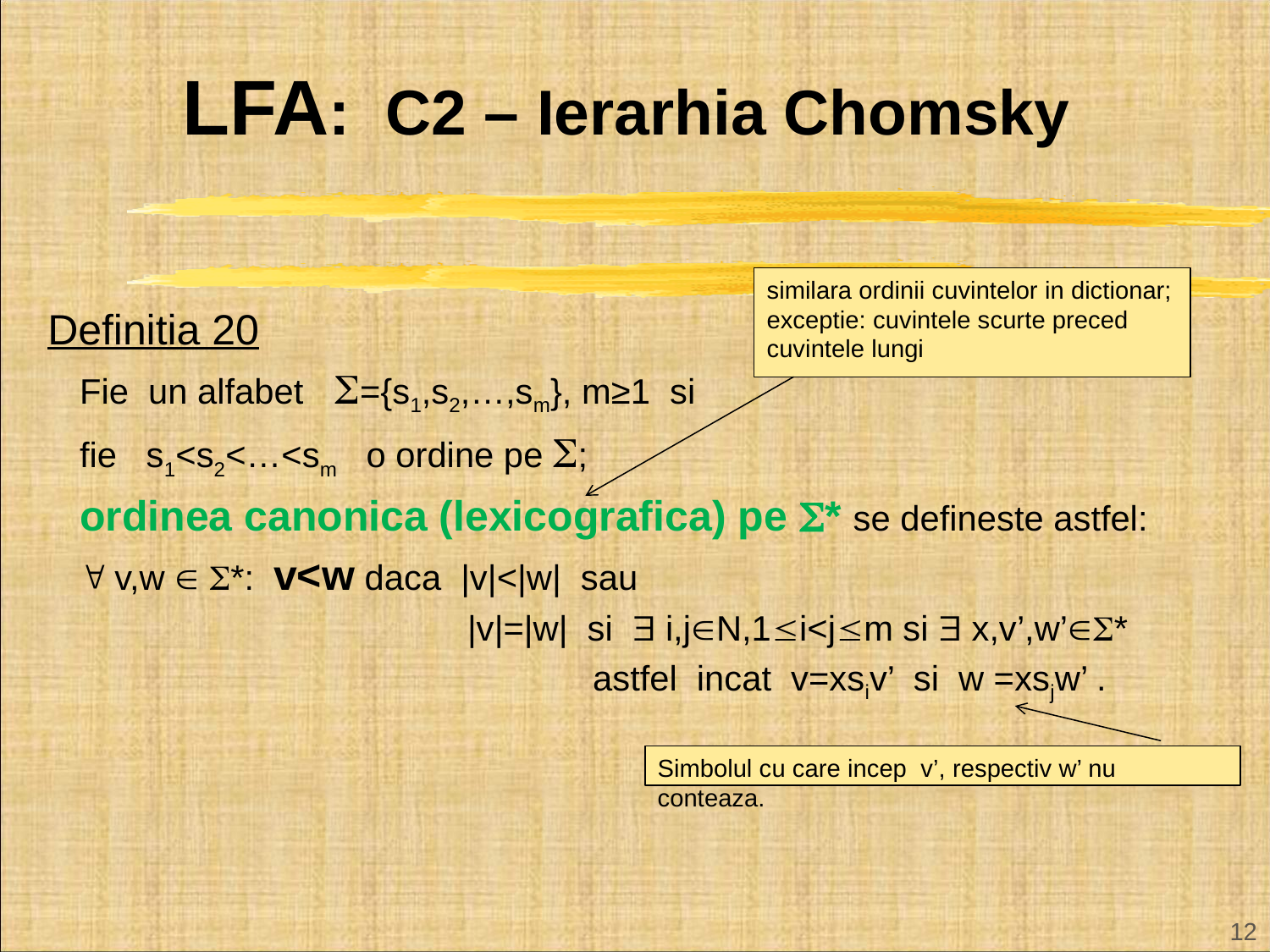

# LFA:  C2 – Ierarhia Chomsky
similara ordinii cuvintelor in dictionar;
exceptie: cuvintele scurte preced cuvintele lungi

Definitia 20
Fie  un alfabet   Σ={s1,s2,…,sm}, m≥1  si
fie   s1<s2<…<sm   o ordine pe Σ;
ordinea canonica (lexicografica) pe Σ* se defineste astfel:
∀ v,w ∈ Σ*:  v<w daca  |v|<|w|  sau
                		    |v|=|w|  si  ∃ i,j∈N,1≤i<j≤m si ∃ x,v’,w’∈Σ*
                                                        astfel  incat  v=xsiv’  si  w =xsjw’ .

Simbolul cu care incep  v’, respectiv w’ nu conteaza.

12